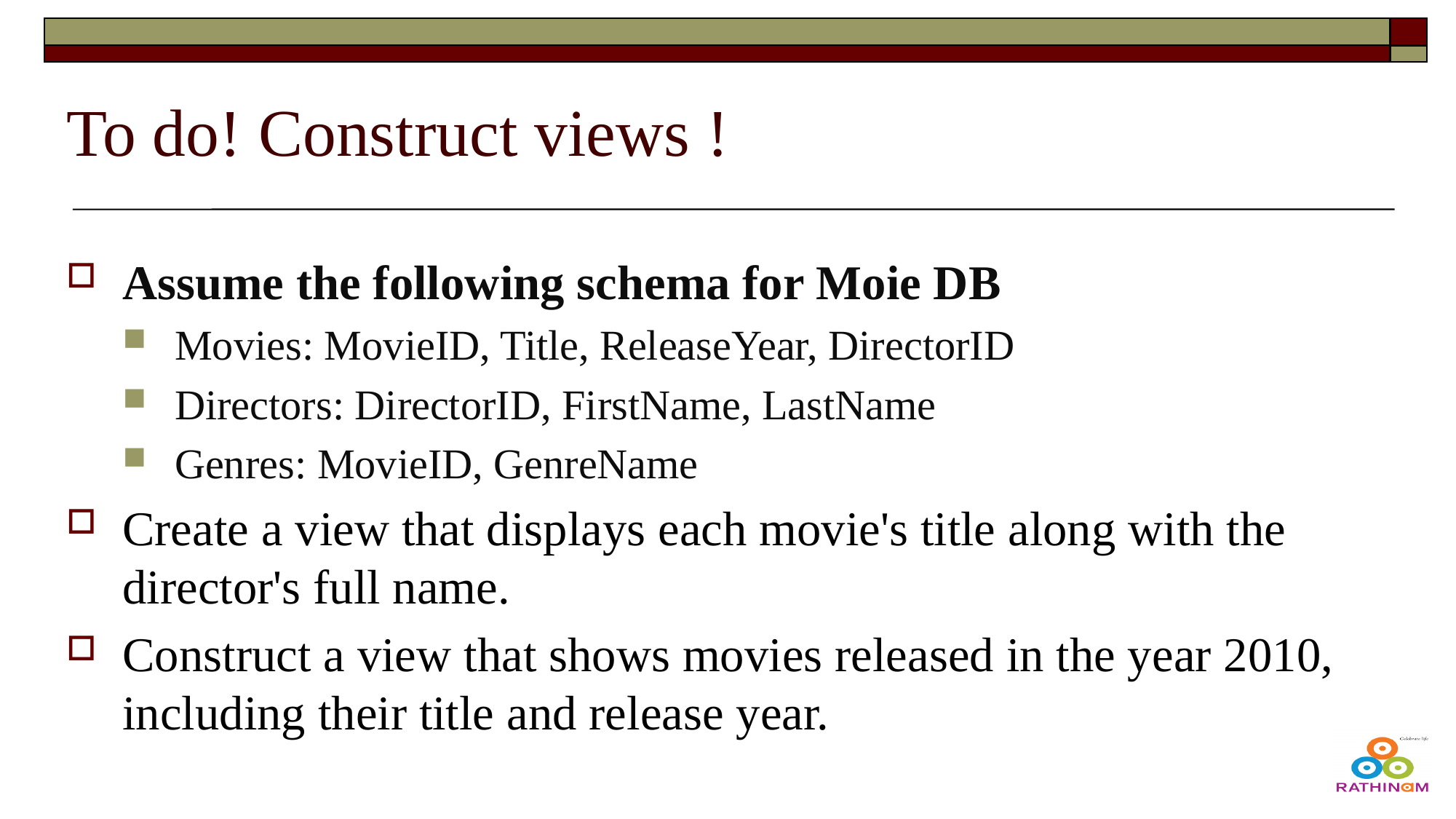

# To do! Construct views !
Assume the following schema for Moie DB
Movies: MovieID, Title, ReleaseYear, DirectorID
Directors: DirectorID, FirstName, LastName
Genres: MovieID, GenreName
Create a view that displays each movie's title along with the director's full name.
Construct a view that shows movies released in the year 2010, including their title and release year.